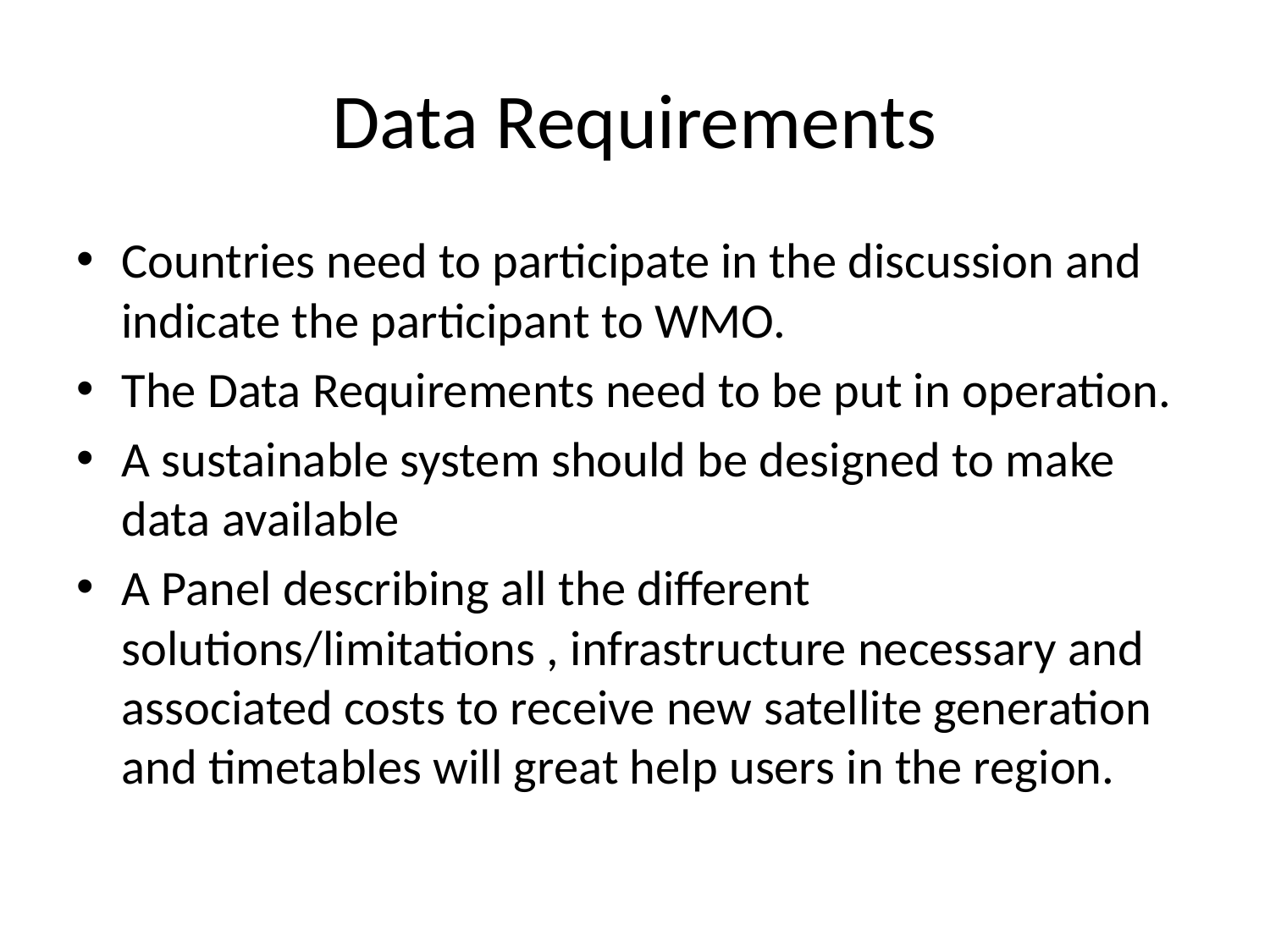

# Data Requirements
Countries need to participate in the discussion and indicate the participant to WMO.
The Data Requirements need to be put in operation.
A sustainable system should be designed to make data available
A Panel describing all the different solutions/limitations , infrastructure necessary and associated costs to receive new satellite generation and timetables will great help users in the region.